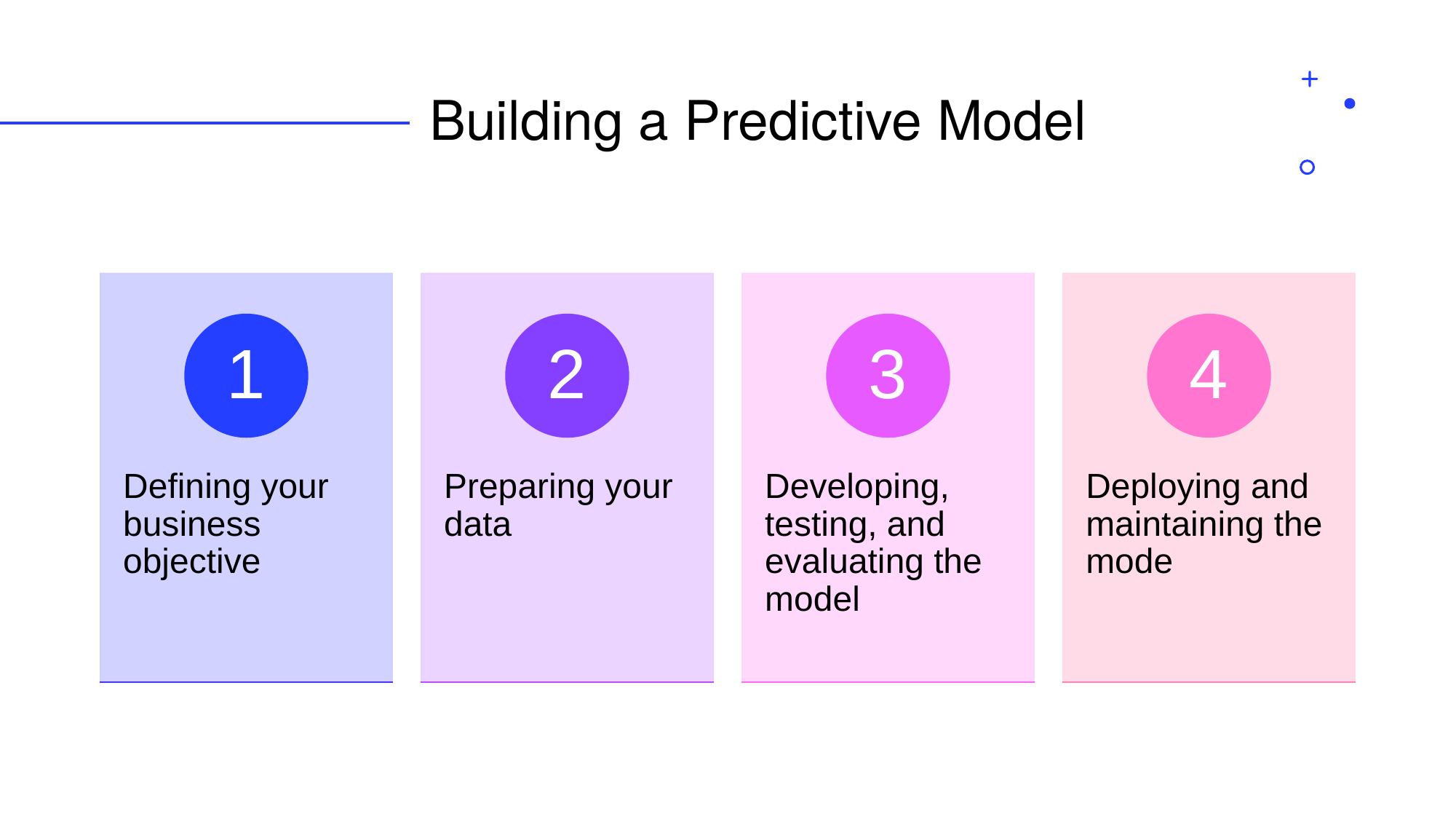

# Building a Predictive Model

Defining your business objective
1
Preparing your data
2
Developing, testing, and evaluating the model
3
Deploying and maintaining the mode
4